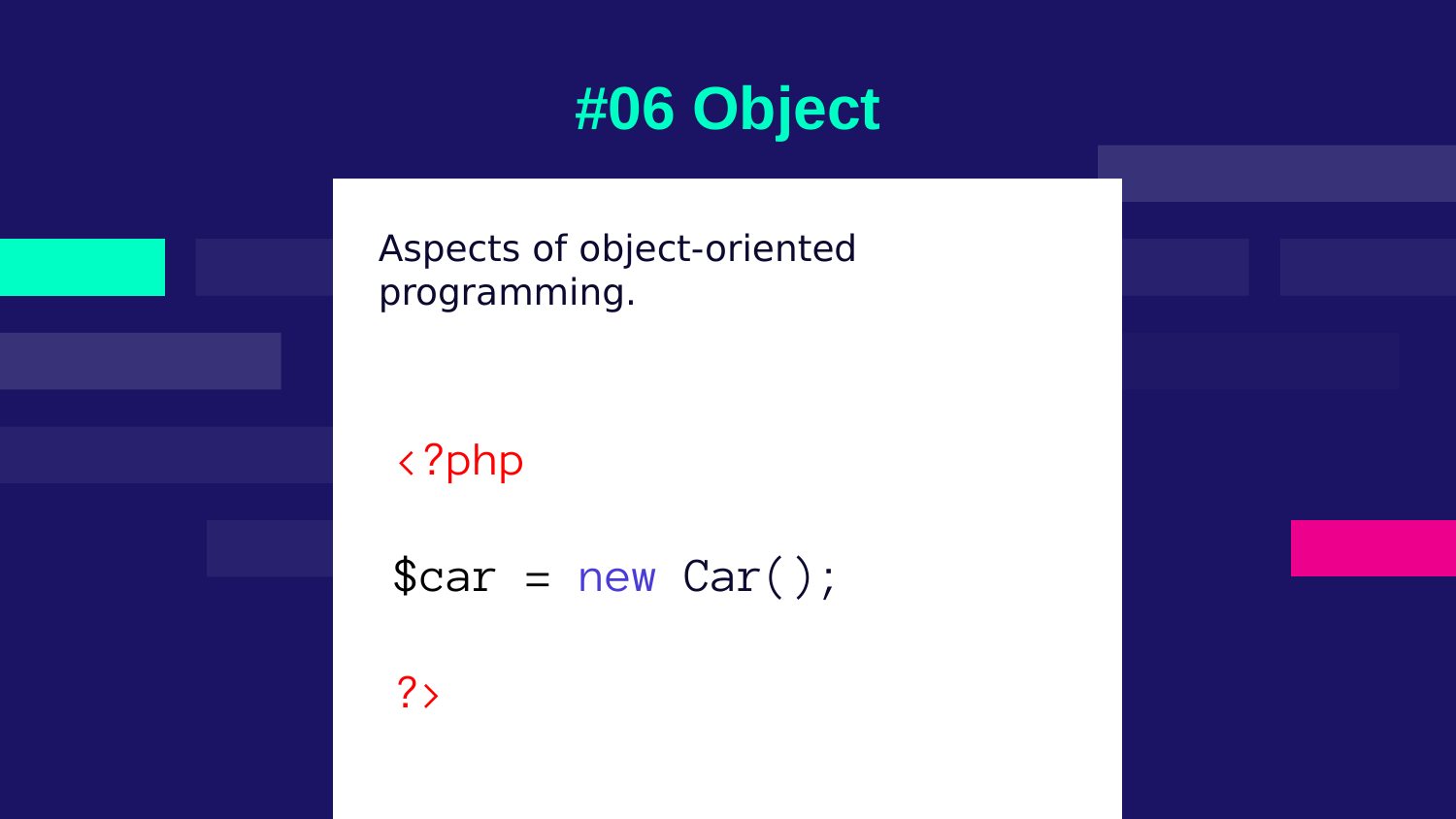

# #06 Object
Aspects of object-oriented programming.
<?php

$car = new Car();

?>